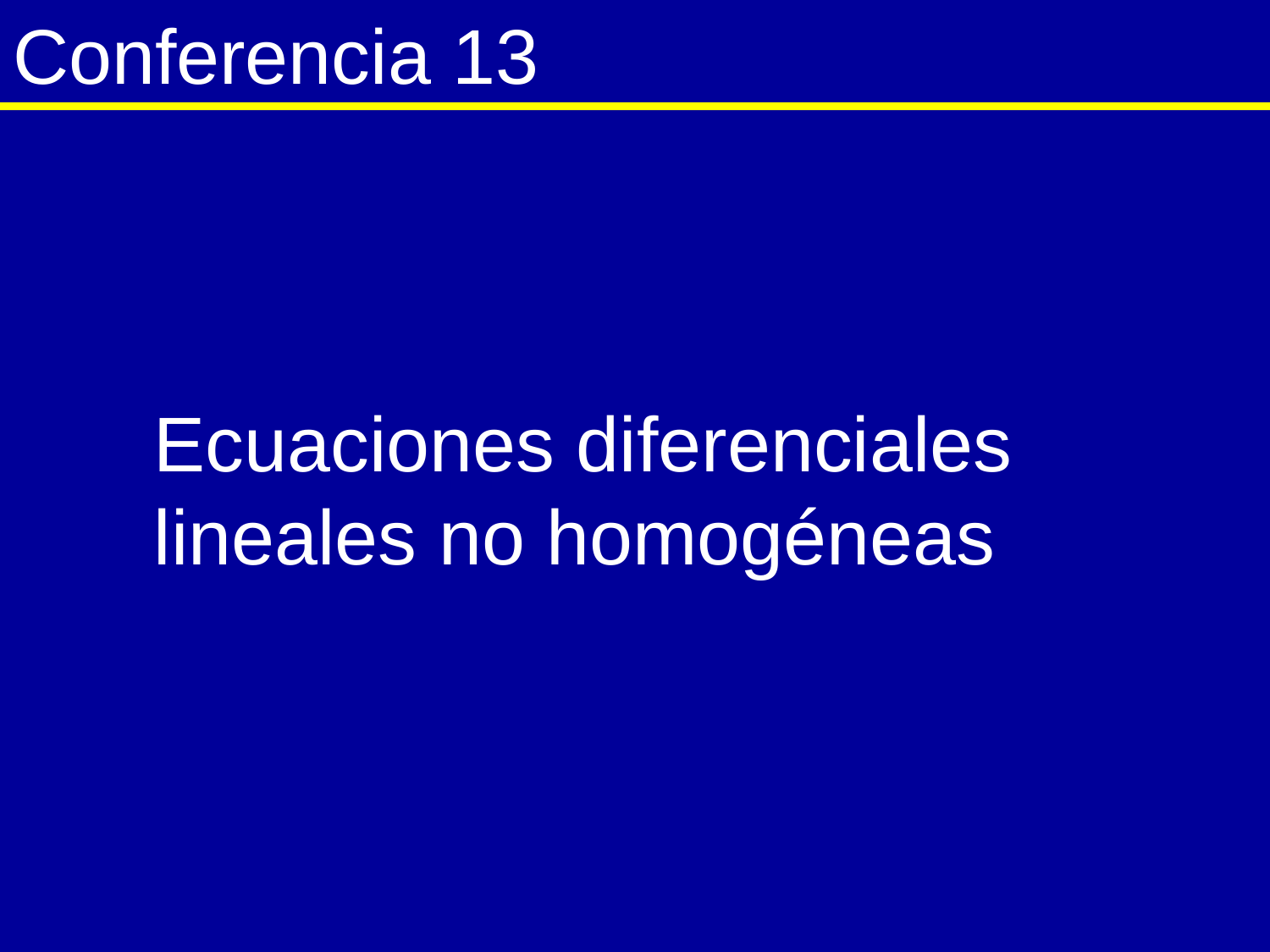

# Conferencia 13

Ecuaciones diferenciales lineales no homogéneas